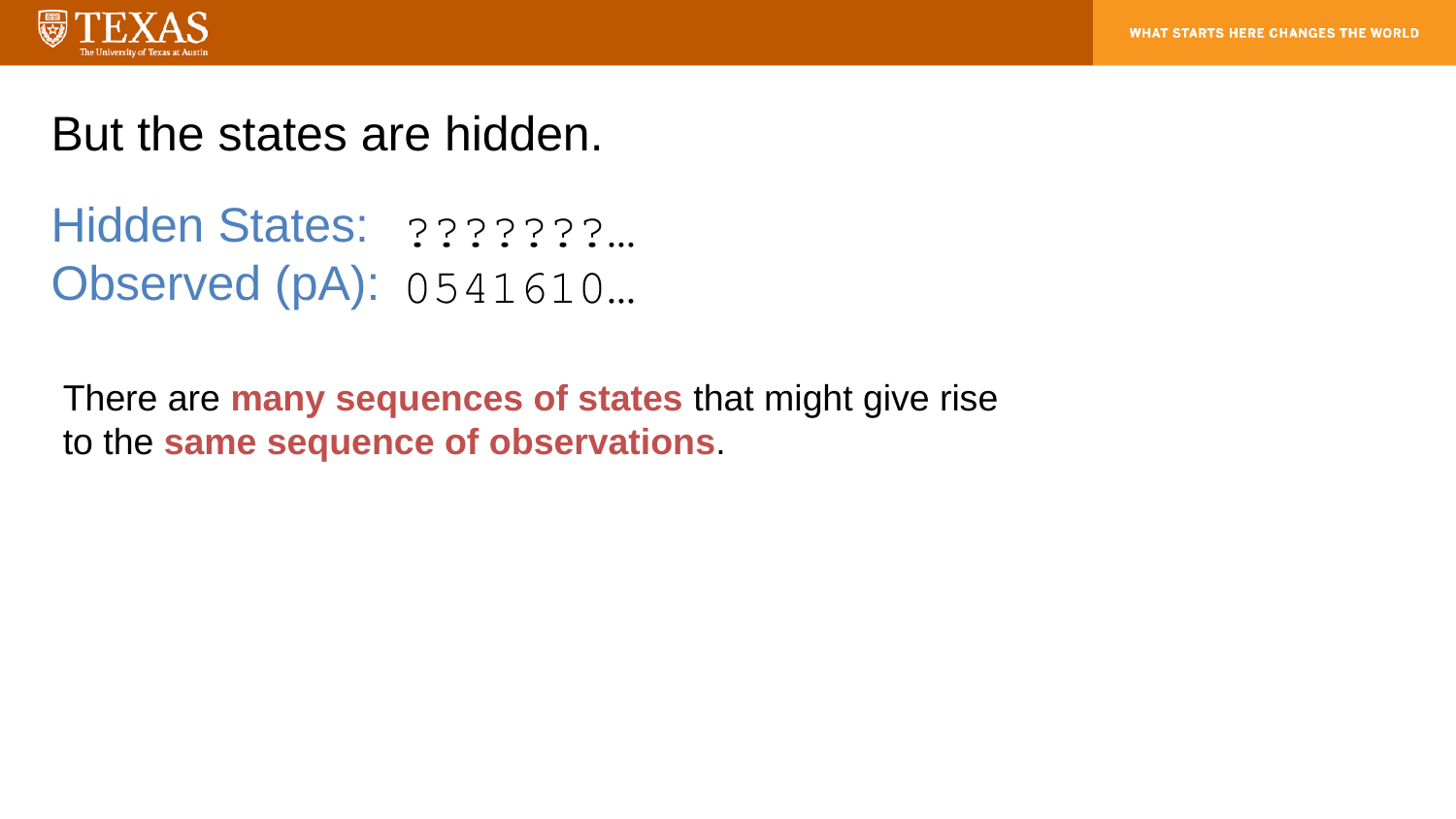

# But the states are hidden.
???????…
Hidden States:
Observed (pA):
0541610…
There are many sequences of states that might give rise to the same sequence of observations.